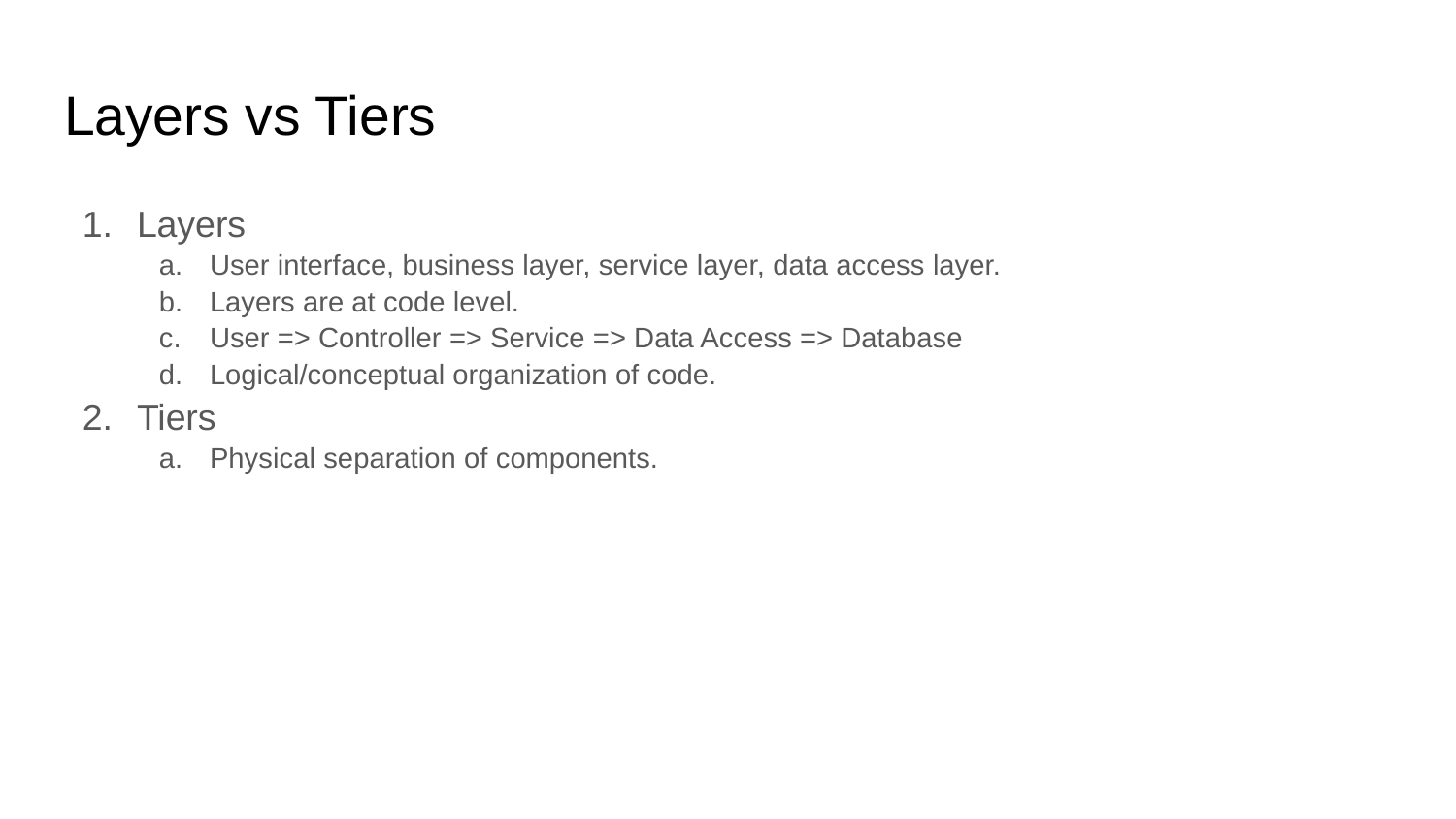

# Layers vs Tiers
Layers
User interface, business layer, service layer, data access layer.
Layers are at code level.
User => Controller => Service => Data Access => Database
Logical/conceptual organization of code.
Tiers
Physical separation of components.